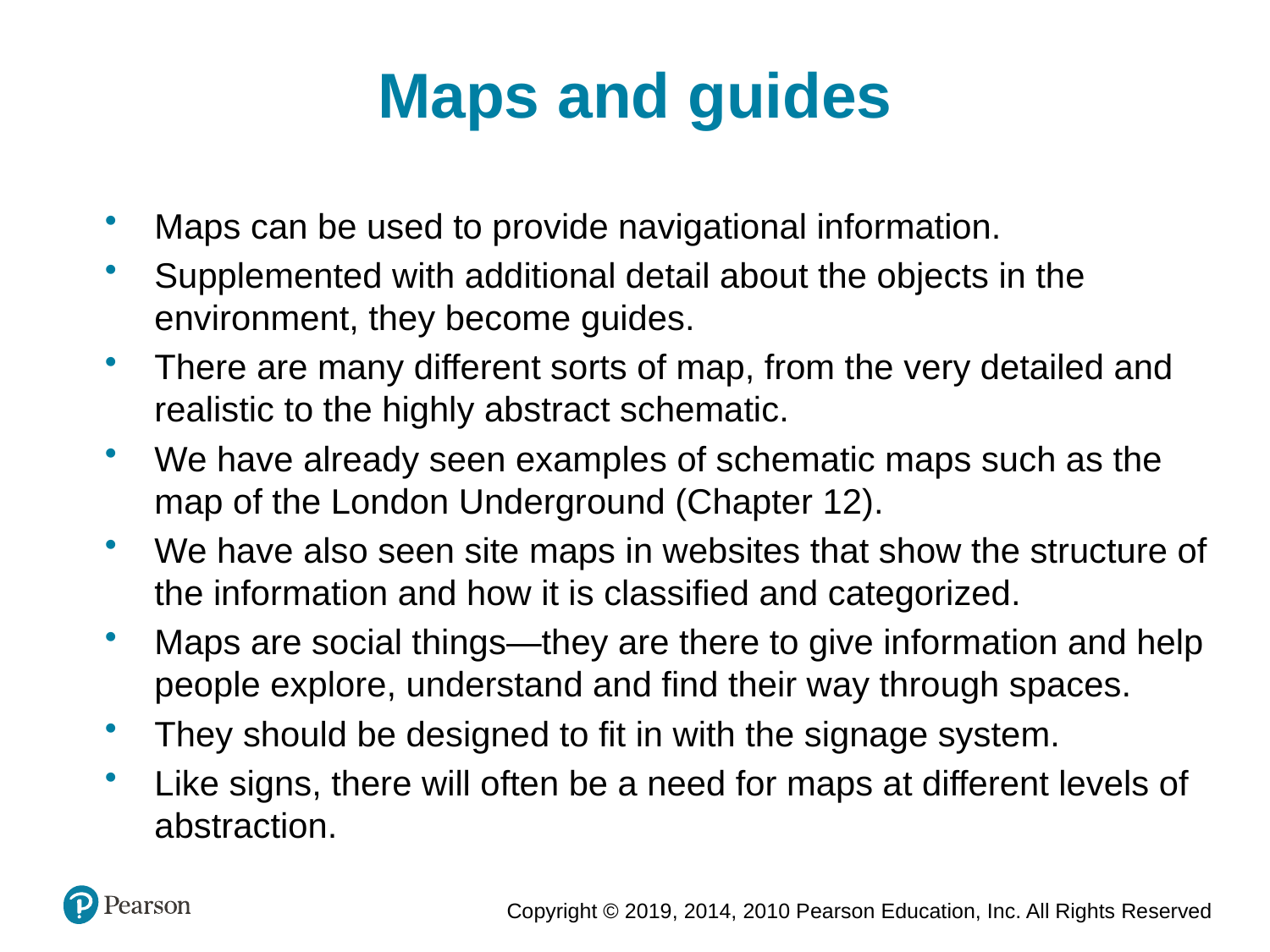

Maps and guides
Maps can be used to provide navigational information.
Supplemented with additional detail about the objects in the environment, they become guides.
There are many different sorts of map, from the very detailed and realistic to the highly abstract schematic.
We have already seen examples of schematic maps such as the map of the London Underground (Chapter 12).
We have also seen site maps in websites that show the structure of the information and how it is classified and categorized.
Maps are social things—they are there to give information and help people explore, understand and find their way through spaces.
They should be designed to fit in with the signage system.
Like signs, there will often be a need for maps at different levels of abstraction.